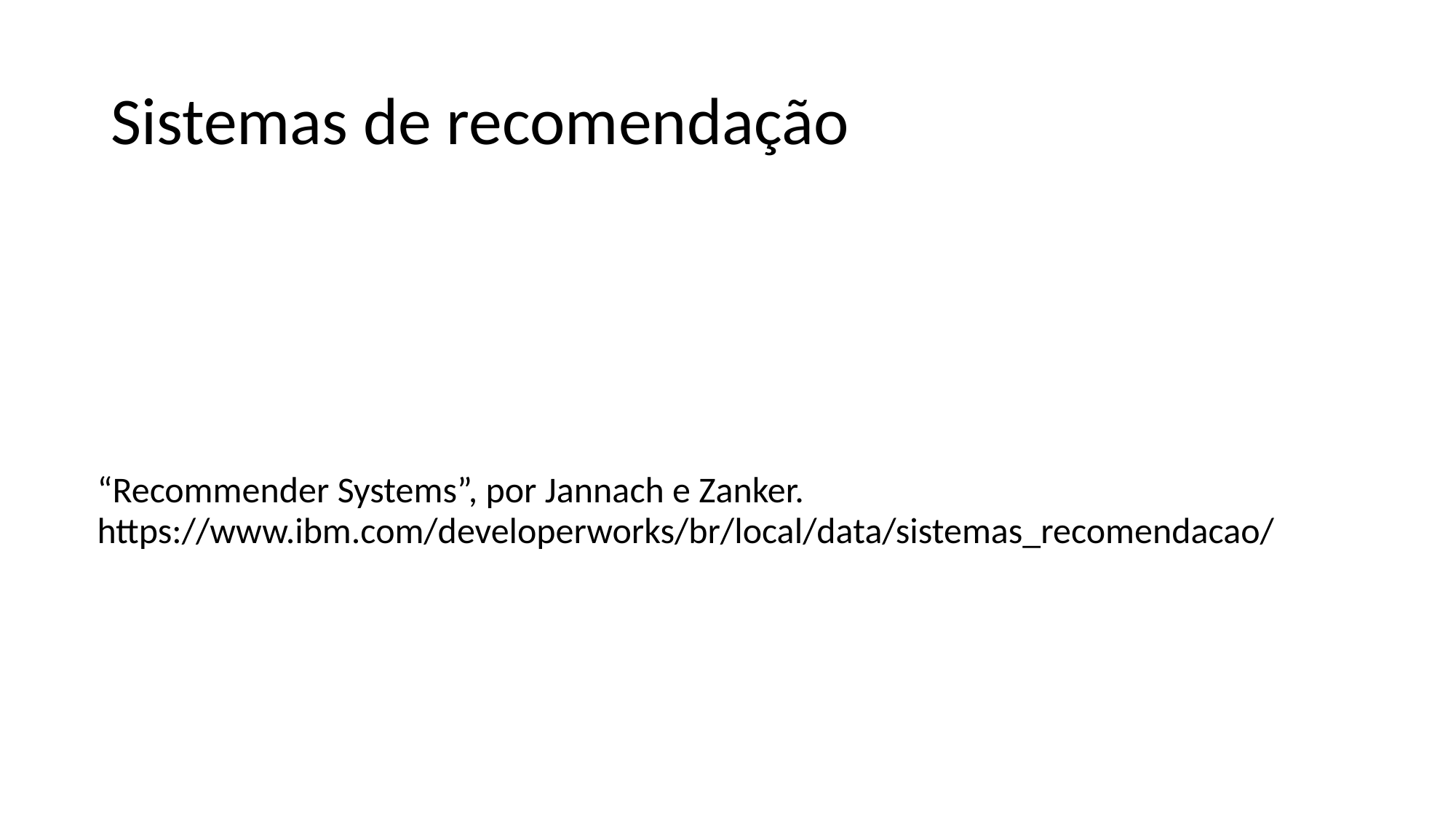

# Sistemas de recomendação
“Recommender Systems”, por Jannach e Zanker.
https://www.ibm.com/developerworks/br/local/data/sistemas_recomendacao/